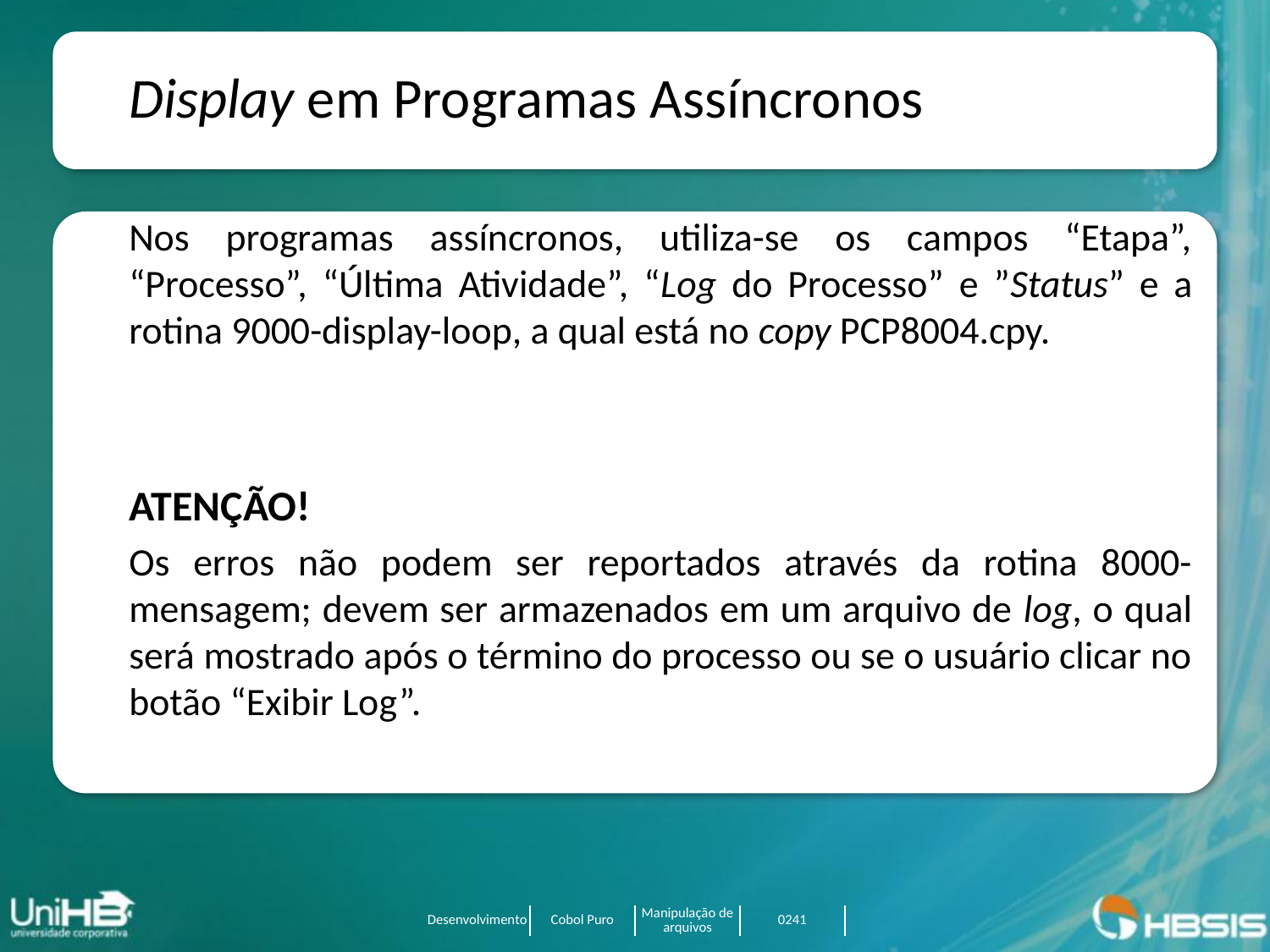

Display em Programas Assíncronos
Nos programas assíncronos, utiliza-se os campos “Etapa”, “Processo”, “Última Atividade”, “Log do Processo” e ”Status” e a rotina 9000-display-loop, a qual está no copy PCP8004.cpy.

ATENÇÃO!
Os erros não podem ser reportados através da rotina 8000-mensagem; devem ser armazenados em um arquivo de log, o qual será mostrado após o término do processo ou se o usuário clicar no botão “Exibir Log”.